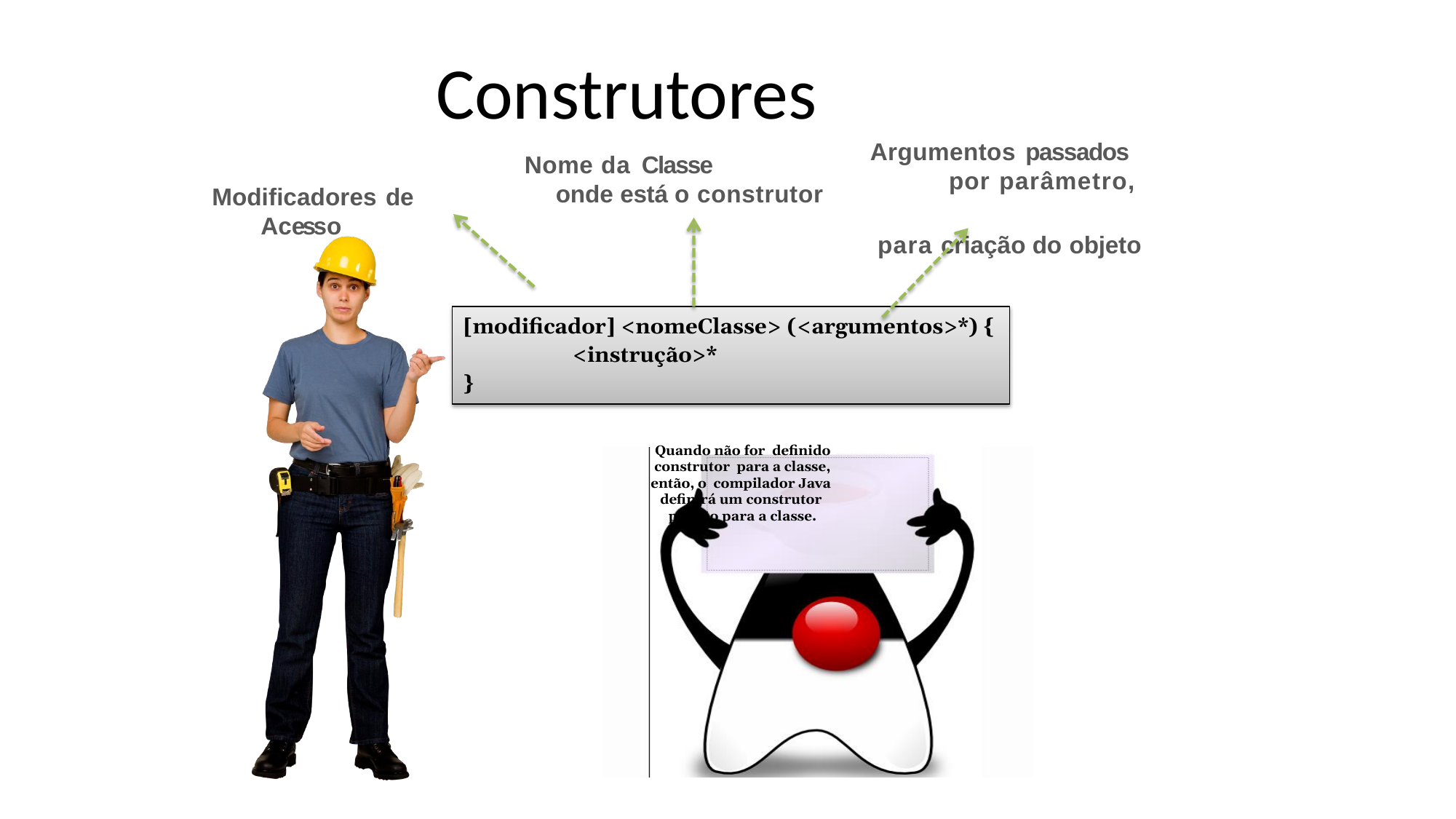

# Construtores
Argumentos passados
Nome da Classe
por parâmetro,
onde está o construtor
Modificadores de

Acesso

para criação do objeto

[modificador] <nomeClasse> (<argumentos>*) {
<instrução>*
}

Quando não for  definido construtor  para a classe, então, o  compilador Java  definirá um construtor  padrão para a classe.